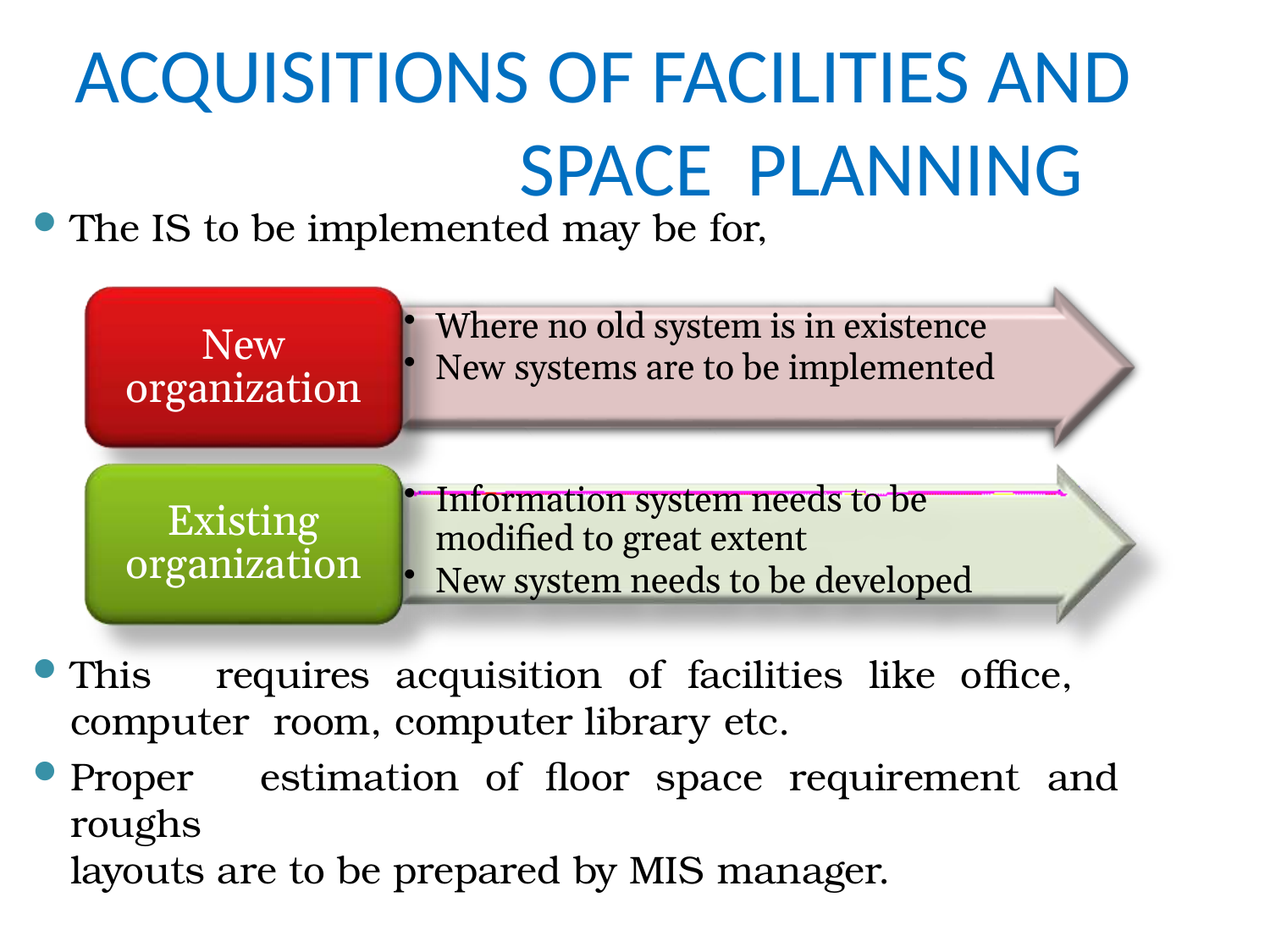

# ACQUISITIONS OF FACILITIES AND SPACE  PLANNING
The IS to be implemented may be for,

Where no old system is in existence
New systems are to be implemented
New  organization

Information system needs to be
modified to great extent
New system needs to be developed
Existing  organization
This	requires	acquisition	of	facilities	like	office,	computer  room, computer library etc.
Proper	estimation	of	floor	space	requirement	and	roughs
layouts are to be prepared by MIS manager.